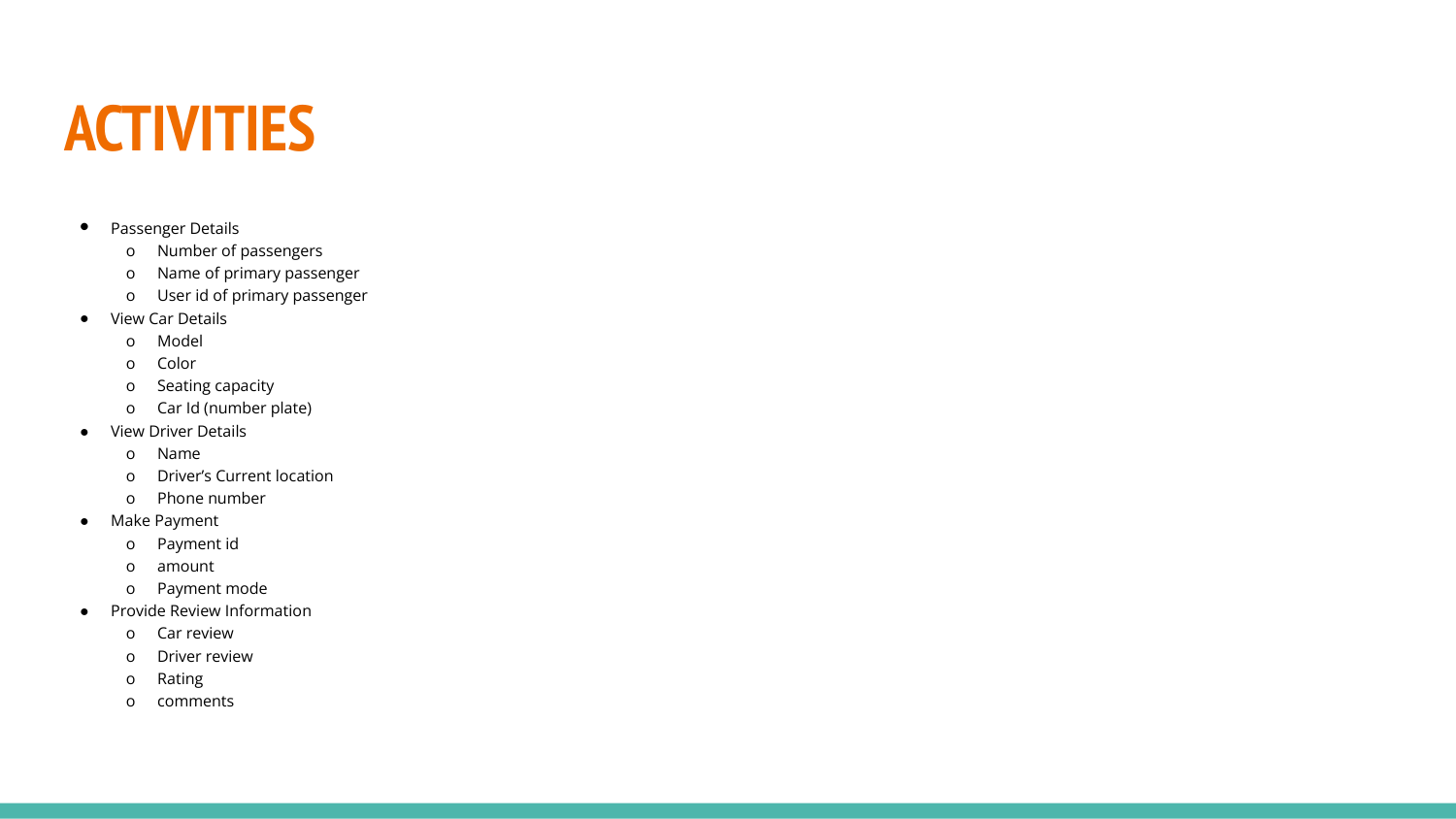

# ACTIVITIES
Passenger Details
Number of passengers
Name of primary passenger
User id of primary passenger
View Car Details
Model
Color
Seating capacity
Car Id (number plate)
View Driver Details
Name
Driver’s Current location
Phone number
Make Payment
Payment id
amount
Payment mode
Provide Review Information
Car review
Driver review
Rating
comments